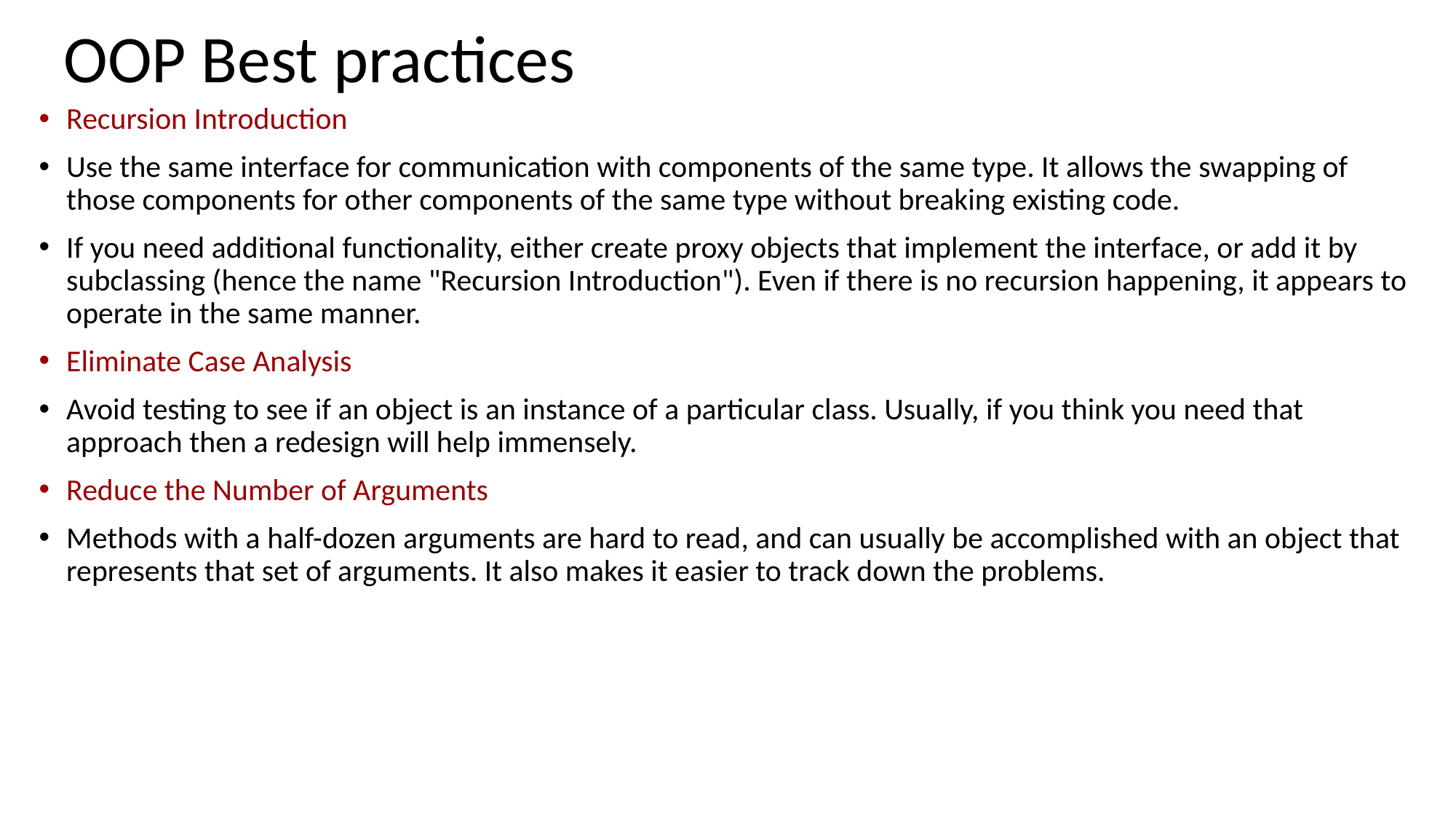

# OOP Best practices
Recursion Introduction
Use the same interface for communication with components of the same type. It allows the swapping of those components for other components of the same type without breaking existing code.
If you need additional functionality, either create proxy objects that implement the interface, or add it by subclassing (hence the name "Recursion Introduction"). Even if there is no recursion happening, it appears to operate in the same manner.
Eliminate Case Analysis
Avoid testing to see if an object is an instance of a particular class. Usually, if you think you need that approach then a redesign will help immensely.
Reduce the Number of Arguments
Methods with a half-dozen arguments are hard to read, and can usually be accomplished with an object that represents that set of arguments. It also makes it easier to track down the problems.